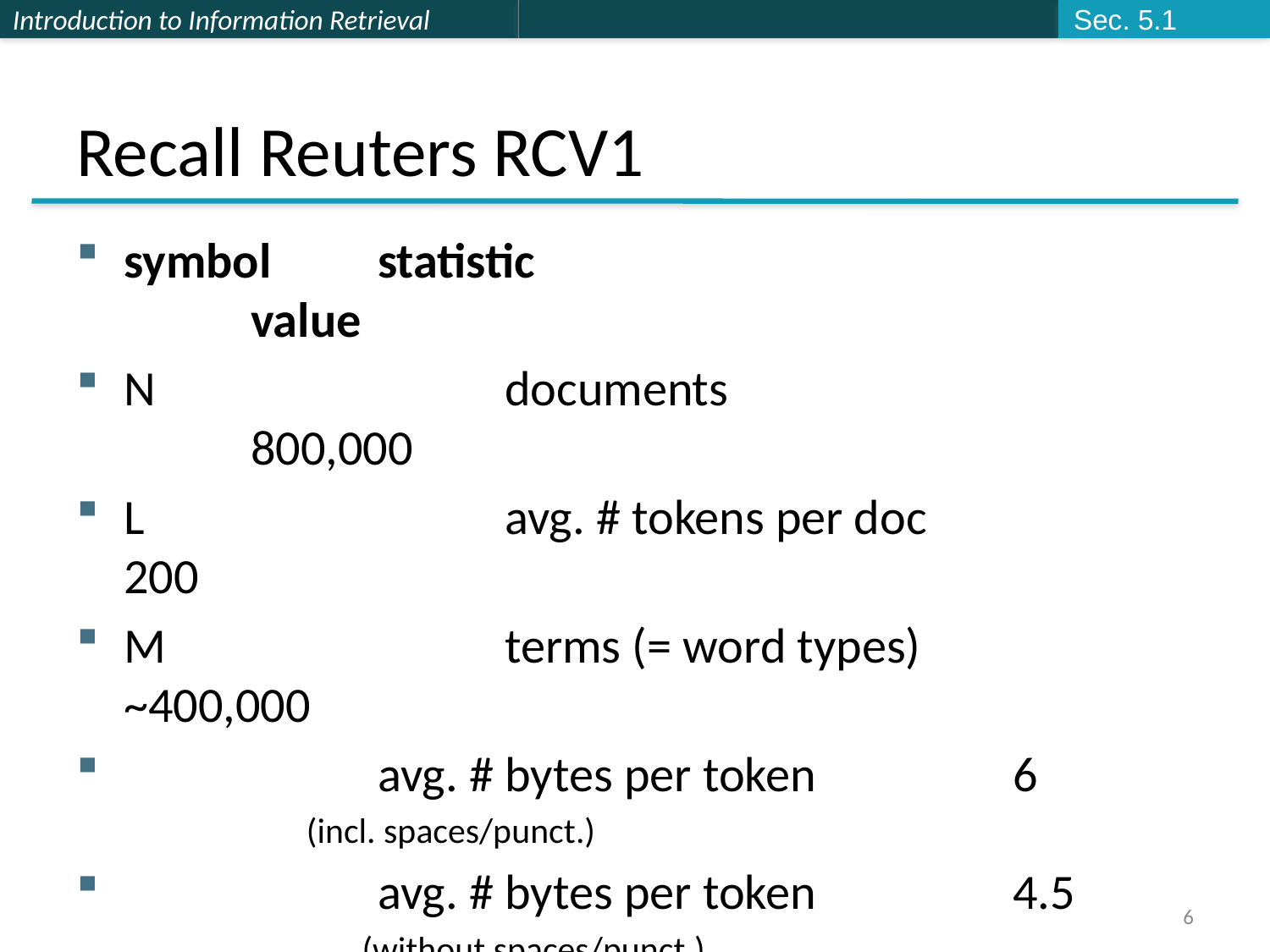

Sec. 5.1
# Recall Reuters RCV1
symbol	statistic 						value
N 			documents				 	800,000
L 			avg. # tokens per doc 		200
M			terms (= word types) 		~400,000
                	avg. # bytes per token		6
                   	(incl. spaces/punct.)
                	avg. # bytes per token		4.5
            	(without spaces/punct.)
                	avg. # bytes per term		7.5
                	non-positional postings	100,000,000
6